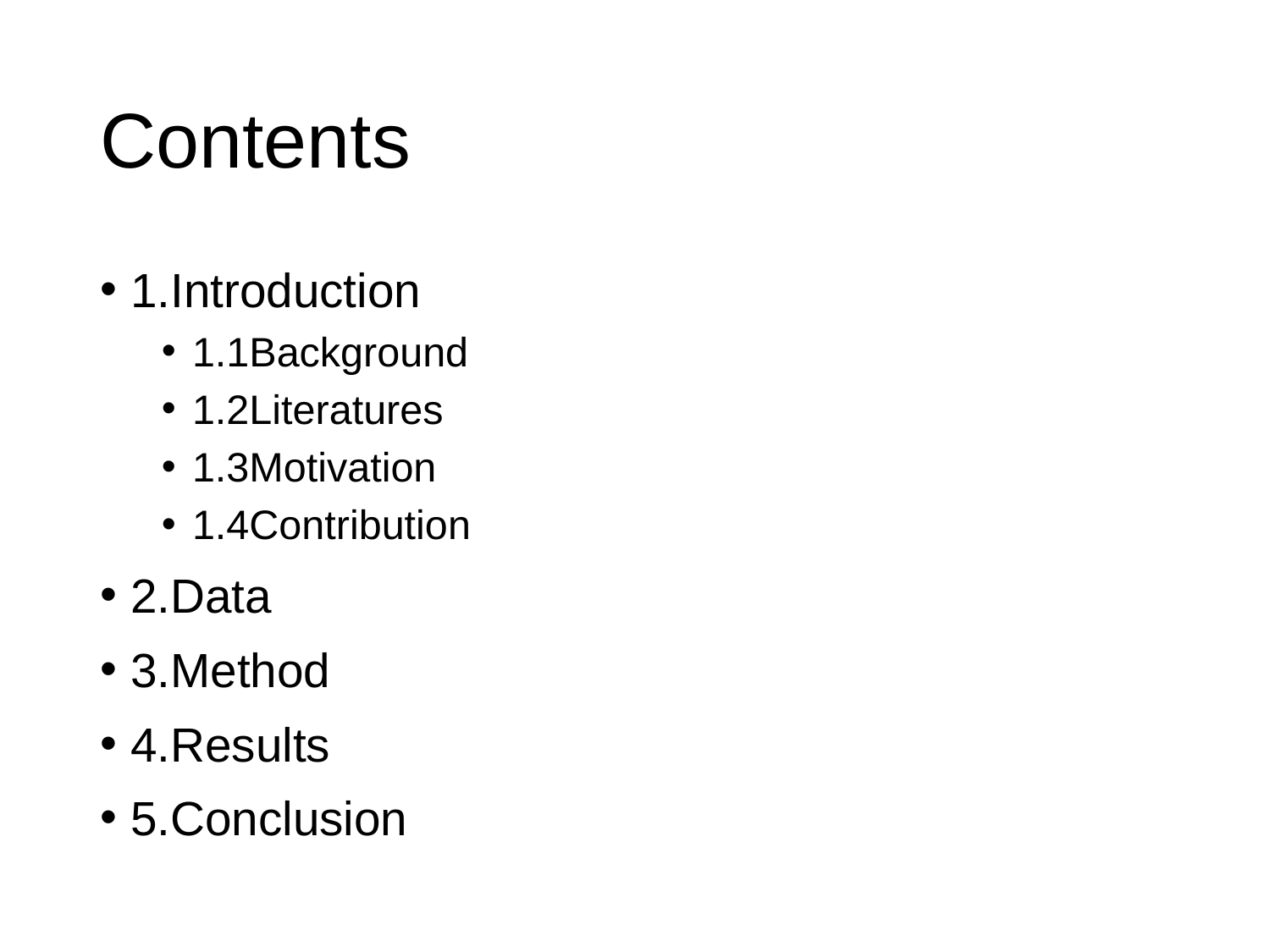

# Contents
1.Introduction
1.1Background
1.2Literatures
1.3Motivation
1.4Contribution
2.Data
3.Method
4.Results
5.Conclusion